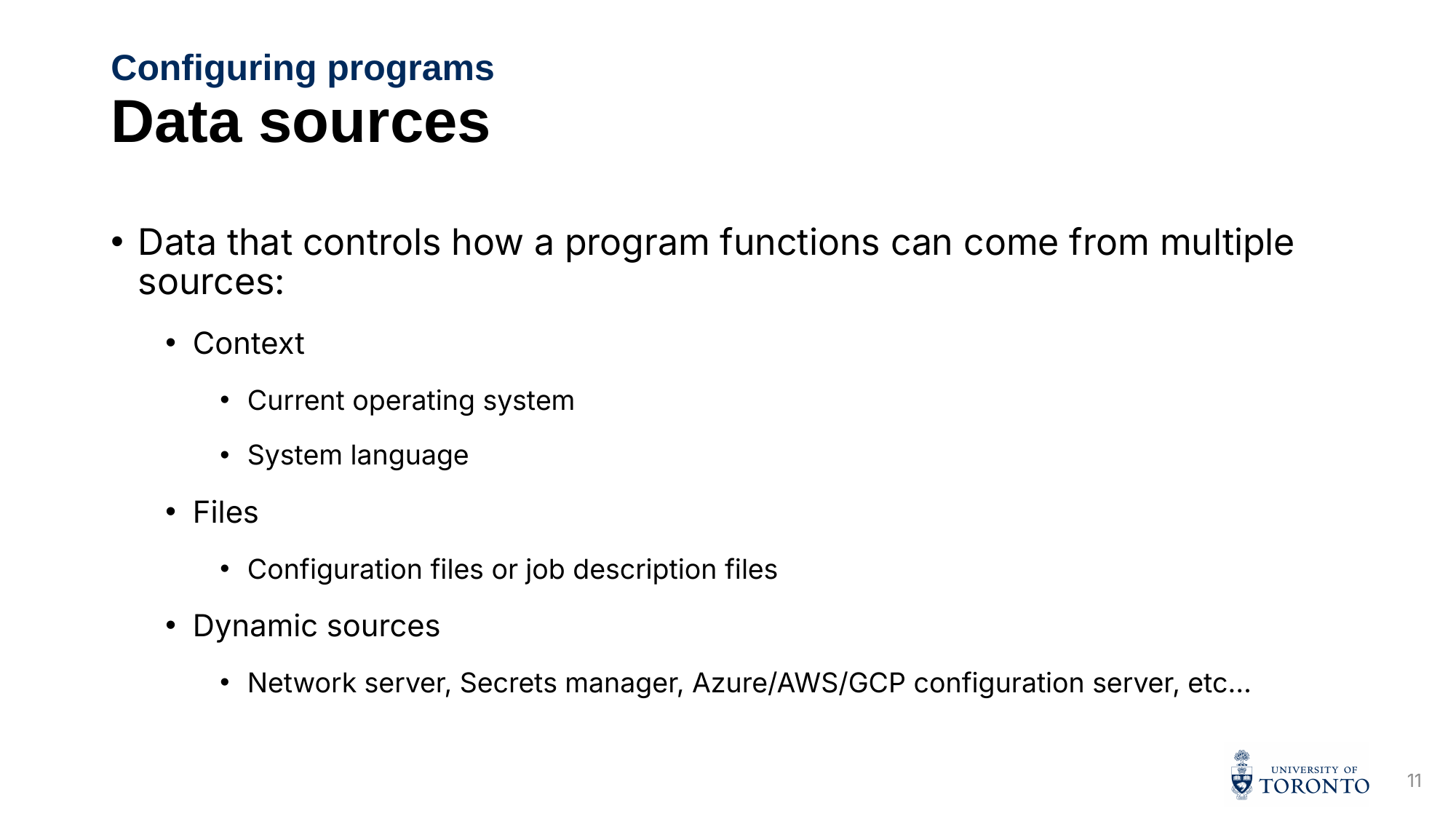

# Data sources
Configuring programs
Data that controls how a program functions can come from multiple sources:
Context
Current operating system
System language
Files
Configuration files or job description files
Dynamic sources
Network server, Secrets manager, Azure/AWS/GCP configuration server, etc…
11